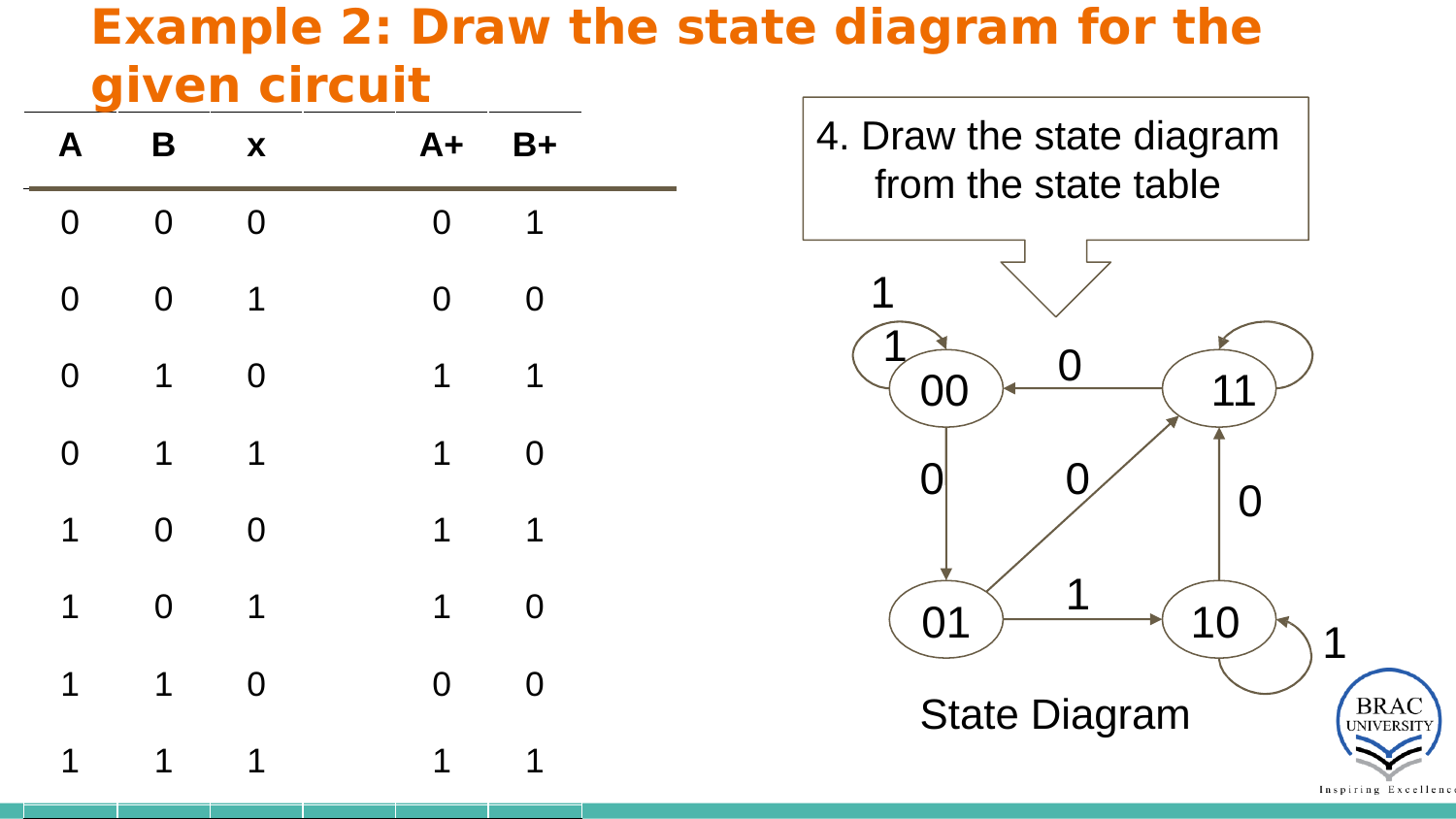

# Example 2: Draw the state diagram for the given circuit

4. Draw the state diagram
from the state table

1	                       1
| A | B | x |  | A+ | B+ |
| --- | --- | --- | --- | --- | --- |
| 0 | 0 | 0 |  | 0 | 1 |
| 0 | 0 | 1 |  | 0 | 0 |
| 0 | 1 | 0 |  | 1 | 1 |
| 0 | 1 | 1 |  | 1 | 0 |
| 1 | 0 | 0 |  | 1 | 1 |
| 1 | 0 | 1 |  | 1 | 0 |
| 1 | 1 | 0 |  | 0 | 0 |
| 1 | 1 | 1 |  | 1 | 1 |

0

00                	11

0	0
0
1

01	          10
1

State Diagram